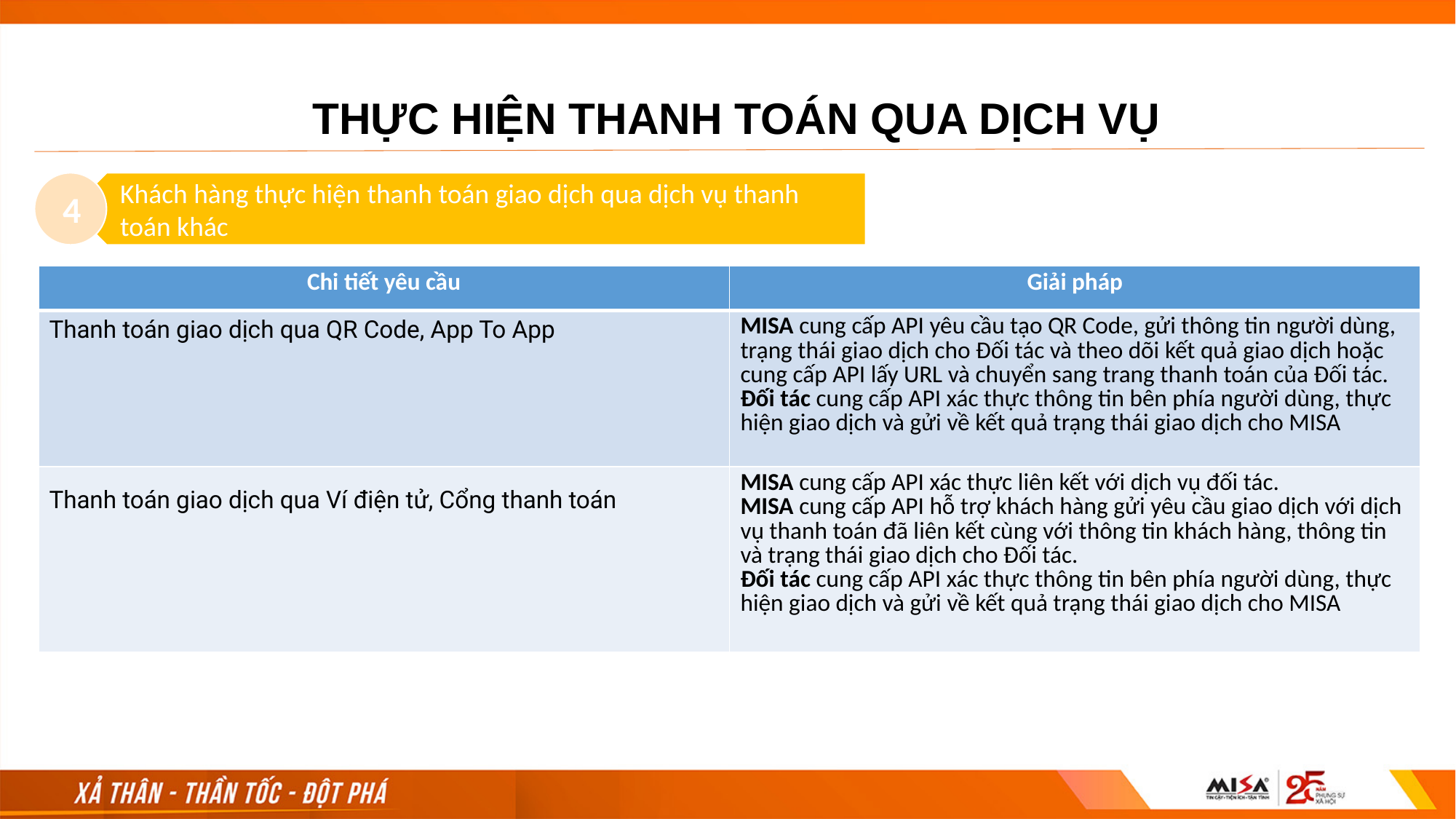

THỰC HIỆN THANH TOÁN QUA DỊCH VỤ

Khách hàng thực hiện thanh toán giao dịch qua dịch vụ thanh toán khác
4
| Chi tiết yêu cầu | Giải pháp |
| --- | --- |
| Thanh toán giao dịch qua QR Code, App To App | MISA cung cấp API yêu cầu tạo QR Code, gửi thông tin người dùng, trạng thái giao dịch cho Đối tác và theo dõi kết quả giao dịch hoặc cung cấp API lấy URL và chuyển sang trang thanh toán của Đối tác. Đối tác cung cấp API xác thực thông tin bên phía người dùng, thực hiện giao dịch và gửi về kết quả trạng thái giao dịch cho MISA |
| Thanh toán giao dịch qua Ví điện tử, Cổng thanh toán | MISA cung cấp API xác thực liên kết với dịch vụ đối tác. MISA cung cấp API hỗ trợ khách hàng gửi yêu cầu giao dịch với dịch vụ thanh toán đã liên kết cùng với thông tin khách hàng, thông tin và trạng thái giao dịch cho Đối tác. Đối tác cung cấp API xác thực thông tin bên phía người dùng, thực hiện giao dịch và gửi về kết quả trạng thái giao dịch cho MISA |